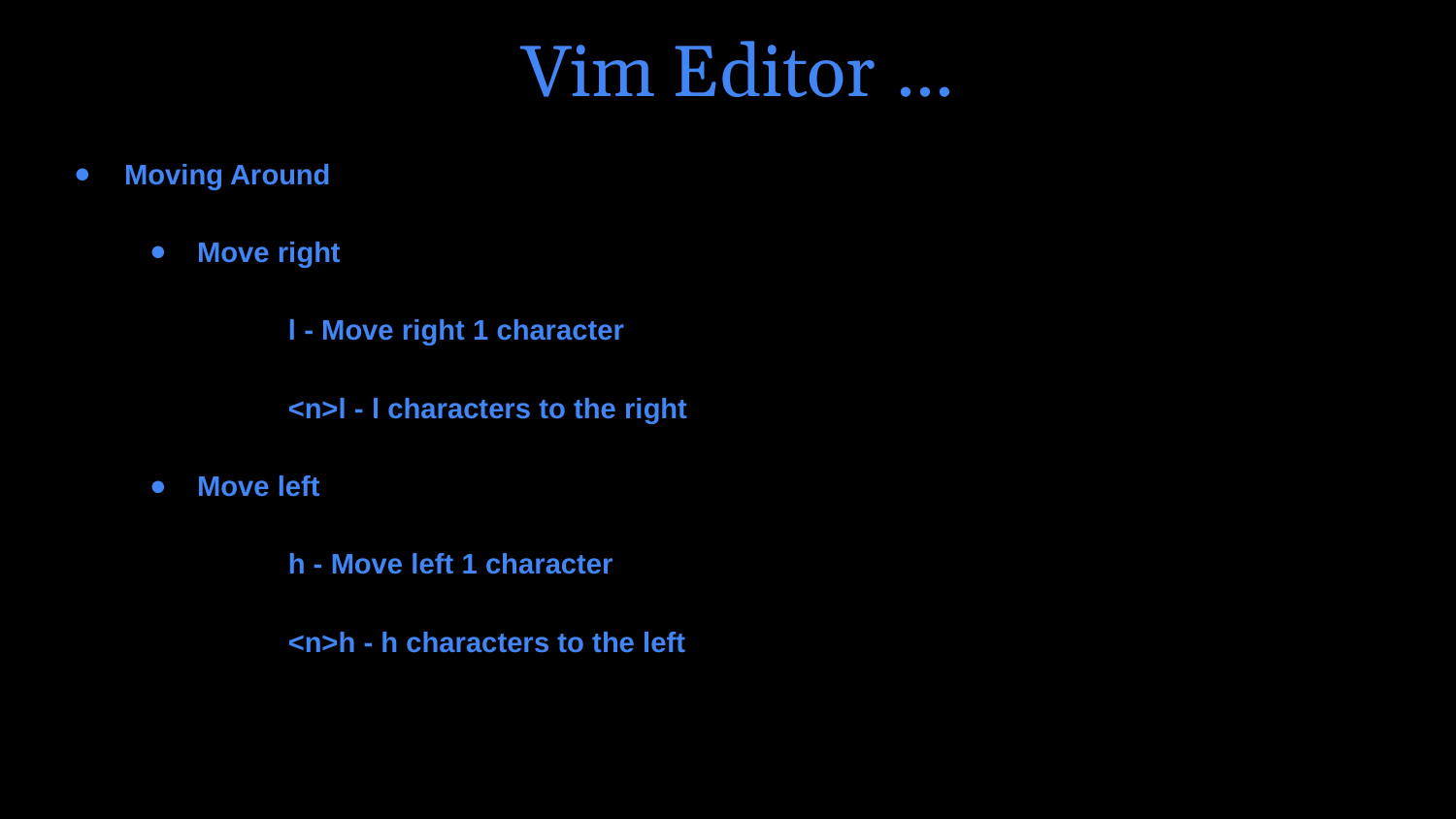

# Vim Editor …
Moving Around

Move right

l - Move right 1 character

<n>l - l characters to the right

Move left

h - Move left 1 character

<n>h - h characters to the left